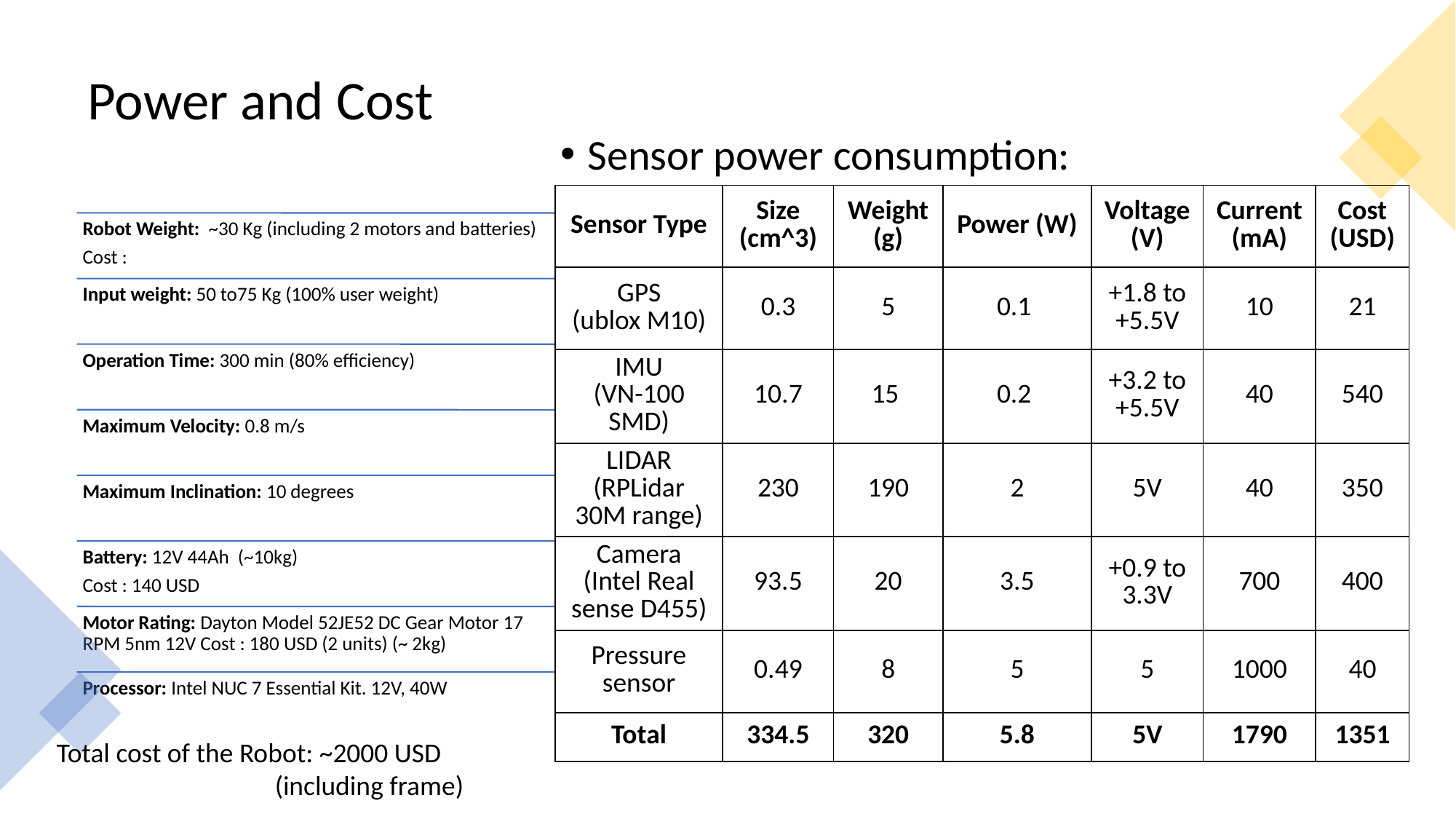

# Power and Cost
Sensor power consumption:

| Sensor Type | Size (cm^3) | Weight (g) | Power (W) | Voltage (V) | Current (mA) | Cost (USD) |
| --- | --- | --- | --- | --- | --- | --- |
| GPS (ublox M10) | 0.3 | 5 | 0.1 | +1.8 to +5.5V | 10 | 21 |
| IMU (VN-100 SMD) | 10.7 | 15 | 0.2 | +3.2 to +5.5V | 40 | 540 |
| LIDAR (RPLidar 30M range) | 230 | 190 | 2 | 5V | 40 | 350 |
| Camera (Intel Real sense D455) | 93.5 | 20 | 3.5 | +0.9 to 3.3V | 700 | 400 |
| Pressure sensor | 0.49 | 8 | 5 | 5 | 1000 | 40 |
| Total | 334.5 | 320 | 5.8 | 5V | 1790 | 1351 |
Robot Weight:  ~30 Kg (including 2 motors and batteries)
Cost :
Input weight: 50 to75 Kg (100% user weight)
Operation Time: 300 min (80% efficiency)
Maximum Velocity: 0.8 m/s
Maximum Inclination: 10 degrees
Battery: 12V 44Ah  (~10kg)
Cost : 140 USD
Motor Rating: Dayton Model 52JE52 DC Gear Motor 17 RPM 5nm 12V Cost : 180 USD (2 units) (~ 2kg)
Processor: Intel NUC 7 Essential Kit. 12V, 40W

Total cost of the Robot: ~2000 USD 		(including frame)